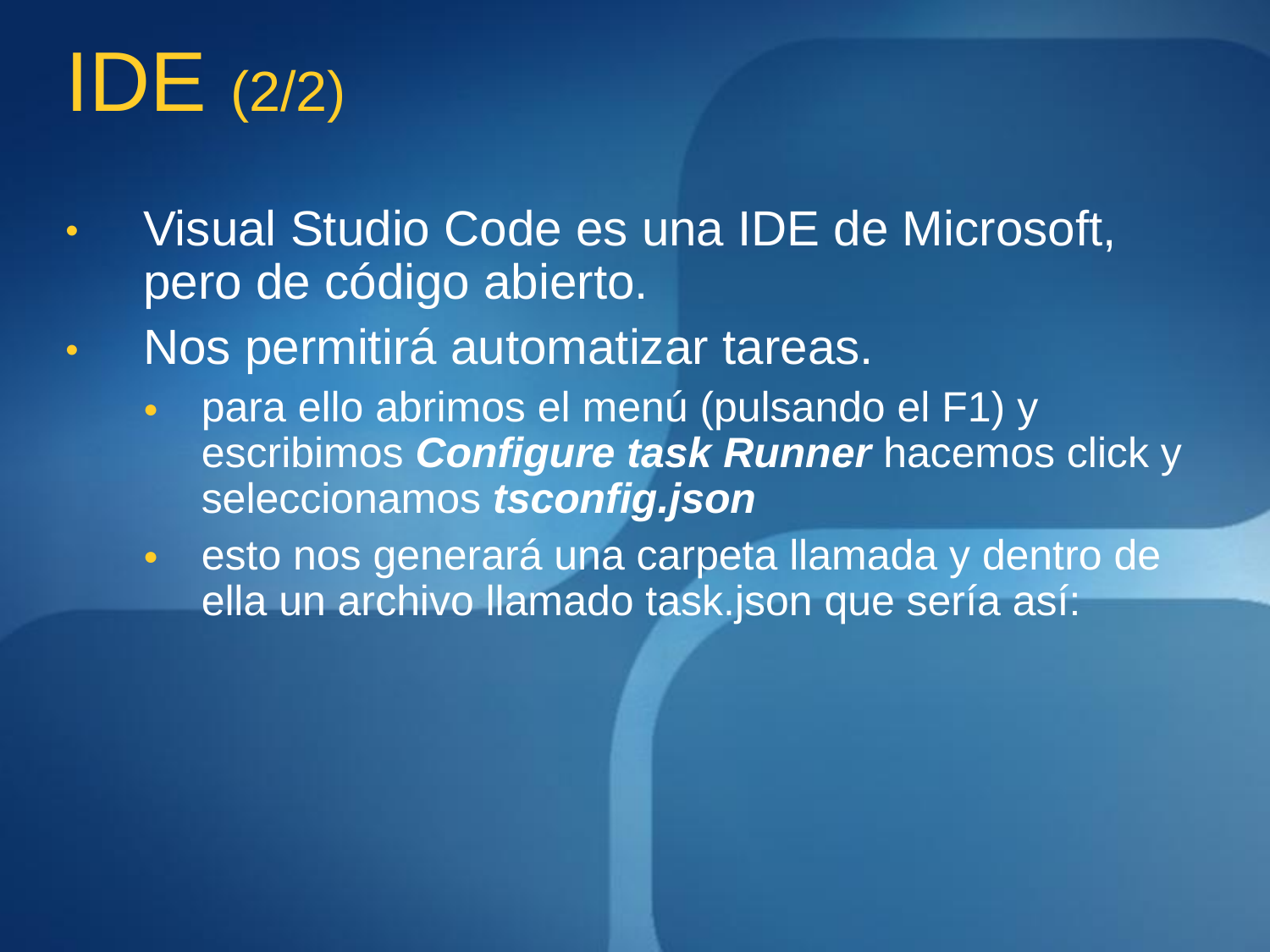

# IDE (2/2)
Visual Studio Code es una IDE de Microsoft, pero de código abierto.
Nos permitirá automatizar tareas.
para ello abrimos el menú (pulsando el F1) y escribimos Configure task Runner hacemos click y seleccionamos tsconfig.json
esto nos generará una carpeta llamada y dentro de ella un archivo llamado task.json que sería así: